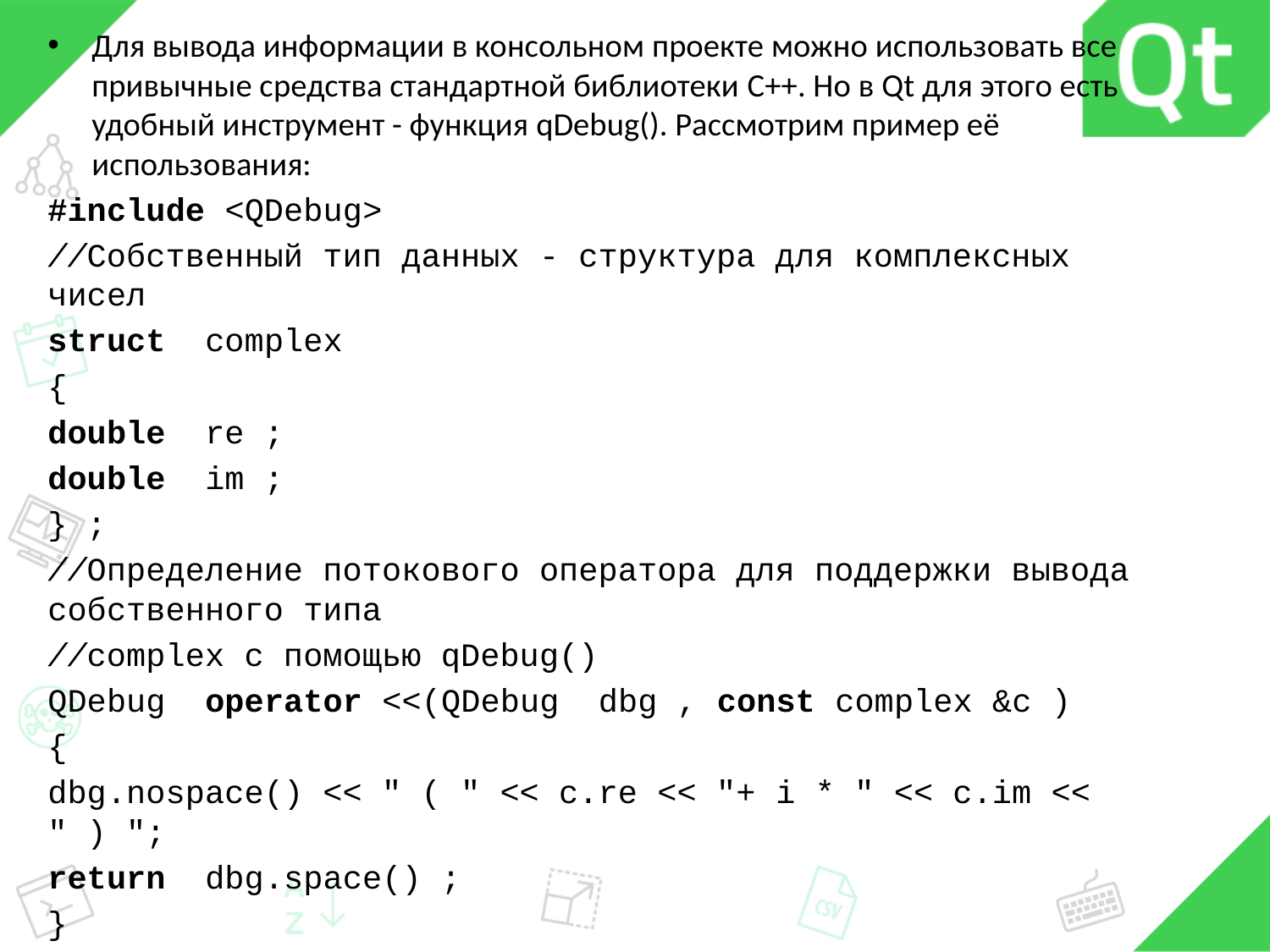

Для вывода информации в консольном проекте можно использовать все привычные средства стандартной библиотеки C++. Но в Qt для этого есть удобный инструмент - функция qDebug(). Рассмотрим пример её использования:
#include <QDebug>
//Собственный тип данных - структура для комплексных чисел
struct  complex
{
double  re ;
double  im ;
} ;
//Определение потокового оператора для поддержки вывода собственного типа
//complex с помощью qDebug()
QDebug  operator <<(QDebug  dbg , const complex &c )
{
dbg.nospace() << " ( " << c.re << "+ i * " << c.im << " ) ";
return  dbg.space() ;
}